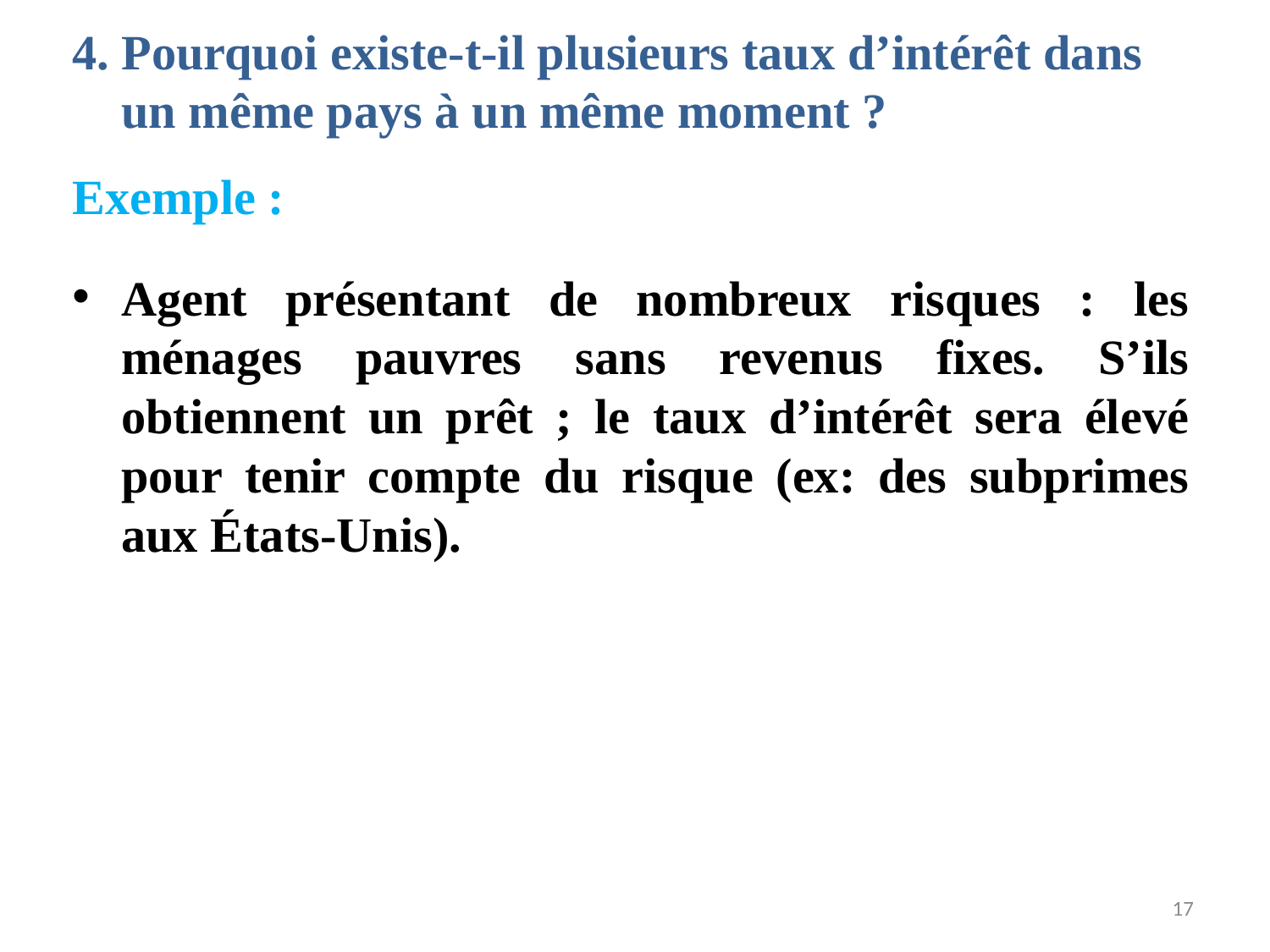

# 4. Pourquoi existe-t-il plusieurs taux d’intérêt dans un même pays à un même moment ?
Exemple :
Agent présentant de nombreux risques : les ménages pauvres sans revenus fixes. S’ils obtiennent un prêt ; le taux d’intérêt sera élevé pour tenir compte du risque (ex: des subprimes aux États-Unis).
17